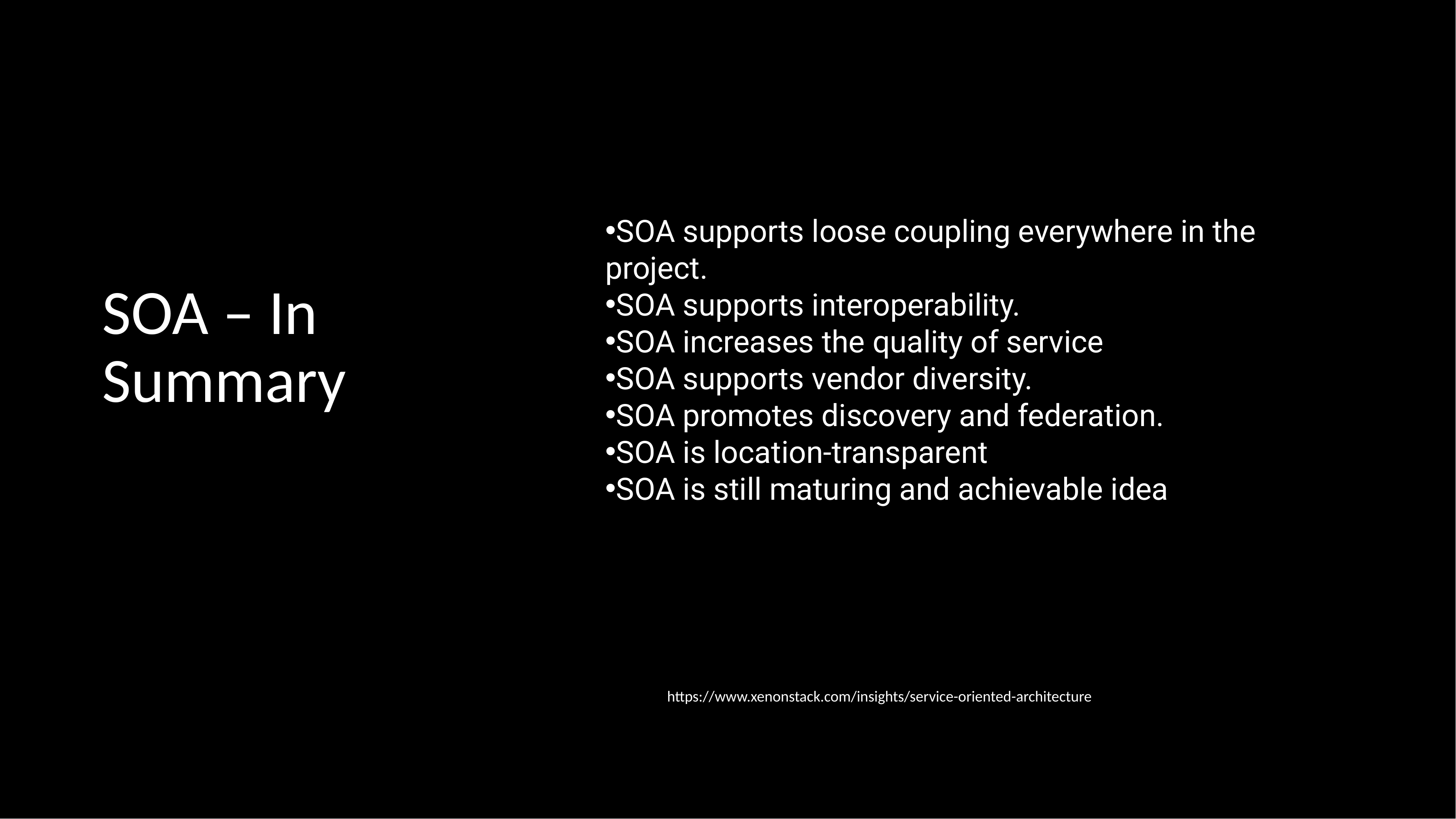

SOA – In Summary
SOA supports loose coupling everywhere in the project.
SOA supports interoperability.
SOA increases the quality of service
SOA supports vendor diversity.
SOA promotes discovery and federation.
SOA is location-transparent
SOA is still maturing and achievable idea
https://www.xenonstack.com/insights/service-oriented-architecture